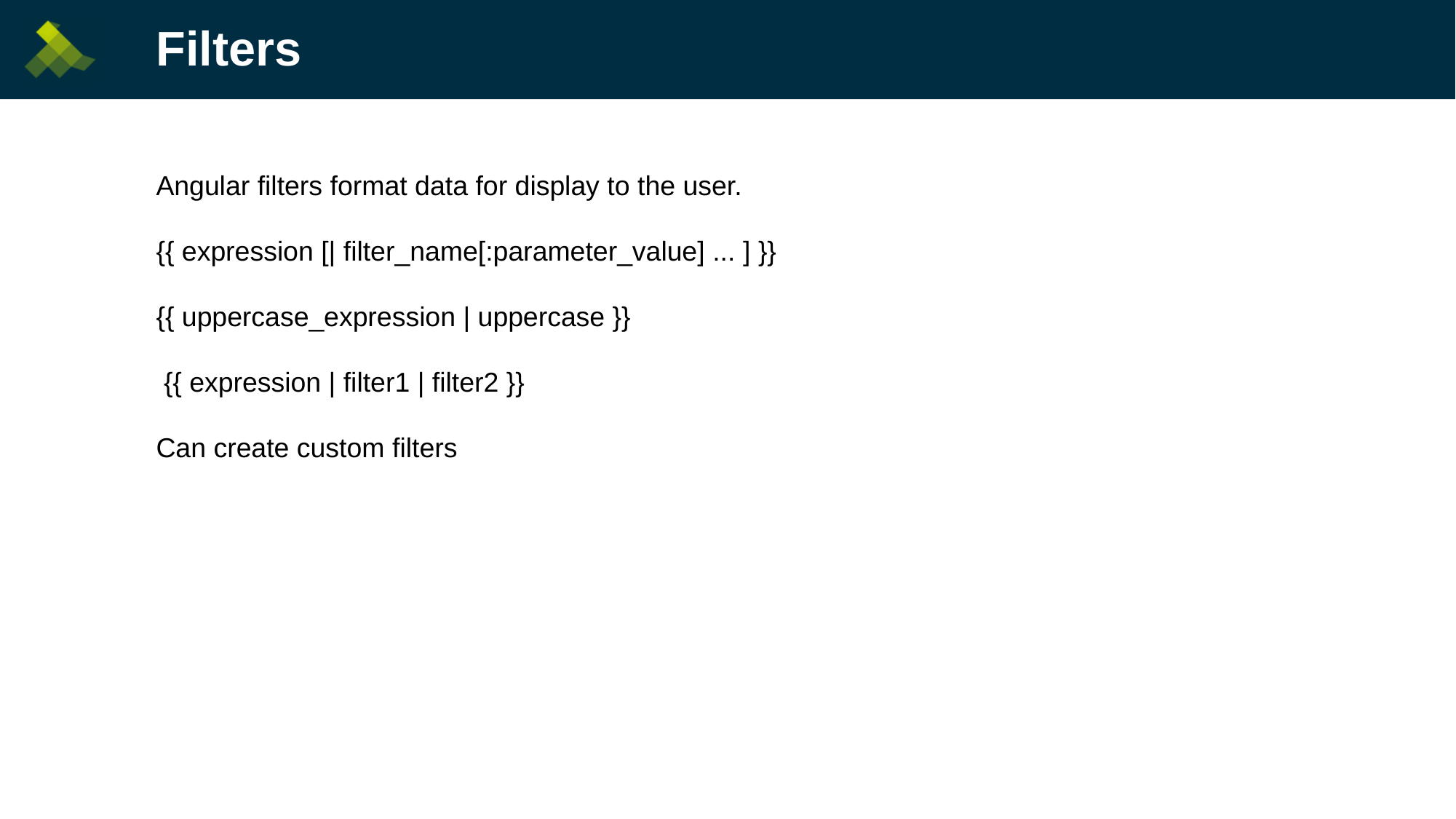

# Filters
Angular filters format data for display to the user.

{{ expression [| filter_name[:parameter_value] ... ] }}

{{ uppercase_expression | uppercase }}

 {{ expression | filter1 | filter2 }}

Can create custom filters